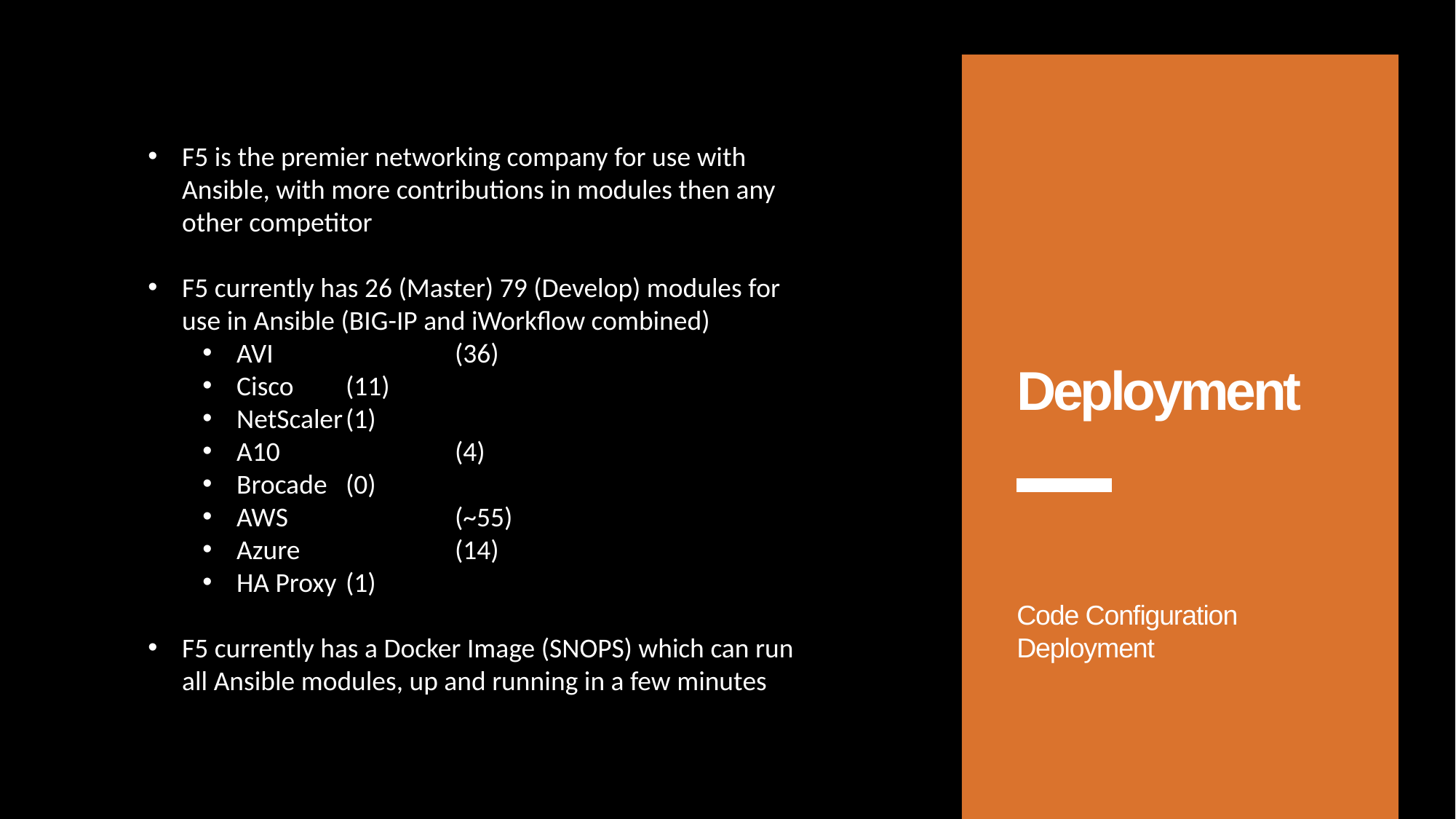

F5 is the premier networking company for use with Ansible, with more contributions in modules then any other competitor

F5 currently has 26 (Master) 79 (Develop) modules for use in Ansible (BIG-IP and iWorkflow combined)
AVI		(36)
Cisco 	(11)
NetScaler	(1)
A10		(4)
Brocade	(0)
AWS		(~55)
Azure		(14)
HA Proxy	(1)

F5 currently has a Docker Image (SNOPS) which can run all Ansible modules, up and running in a few minutes

Deployment
Code Configuration Deployment